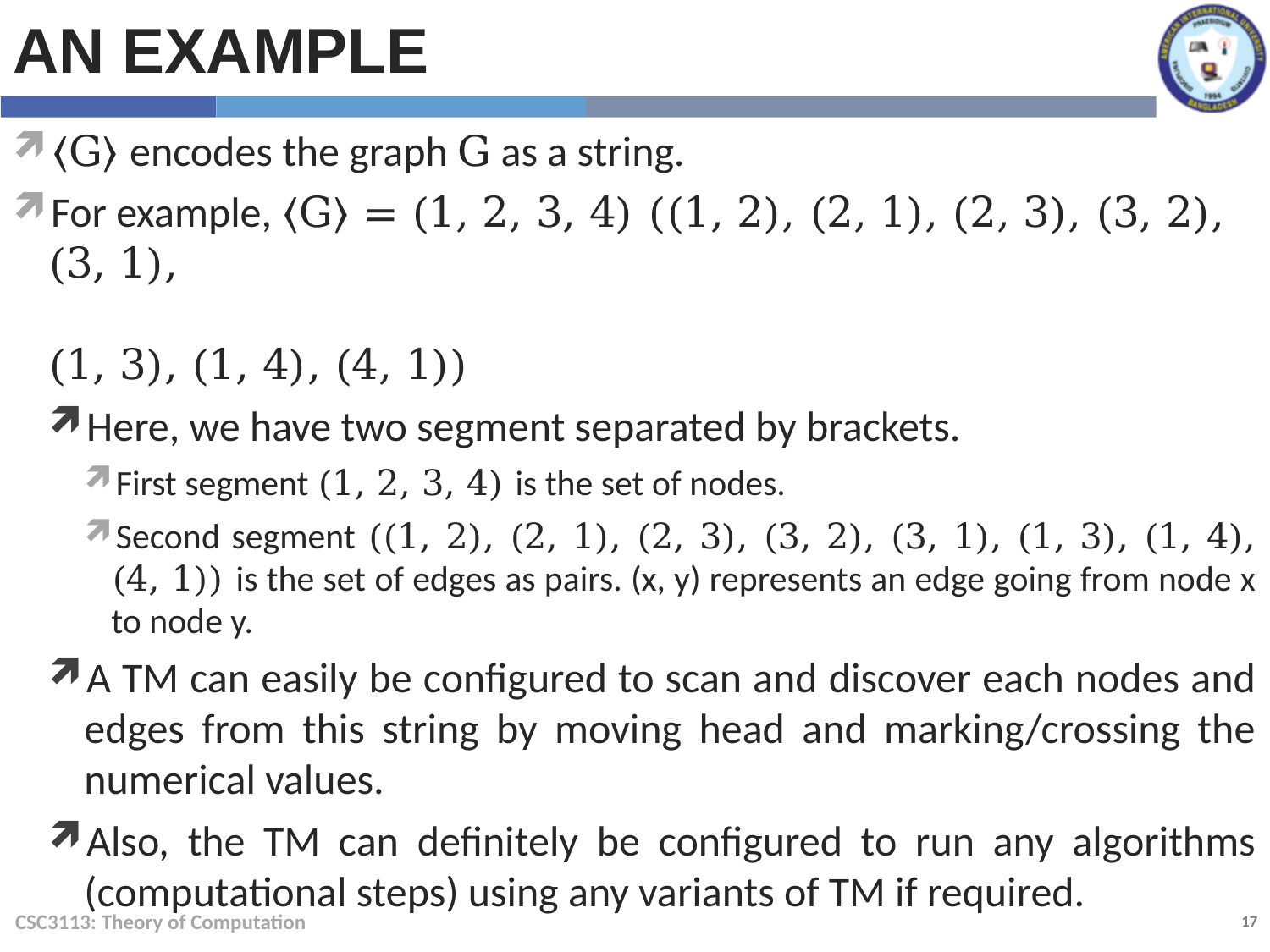

An Example
〈G〉 encodes the graph G as a string.
For example, 〈G〉 = (1, 2, 3, 4) ((1, 2), (2, 1), (2, 3), (3, 2), (3, 1),
                                                                                          (1, 3), (1, 4), (4, 1))
Here, we have two segment separated by brackets.
First segment (1, 2, 3, 4) is the set of nodes.
Second segment ((1, 2), (2, 1), (2, 3), (3, 2), (3, 1), (1, 3), (1, 4), (4, 1)) is the set of edges as pairs. (x, y) represents an edge going from node x to node y.
A TM can easily be configured to scan and discover each nodes and edges from this string by moving head and marking/crossing the numerical values.
Also, the TM can definitely be configured to run any algorithms (computational steps) using any variants of TM if required.
CSC3113: Theory of Computation